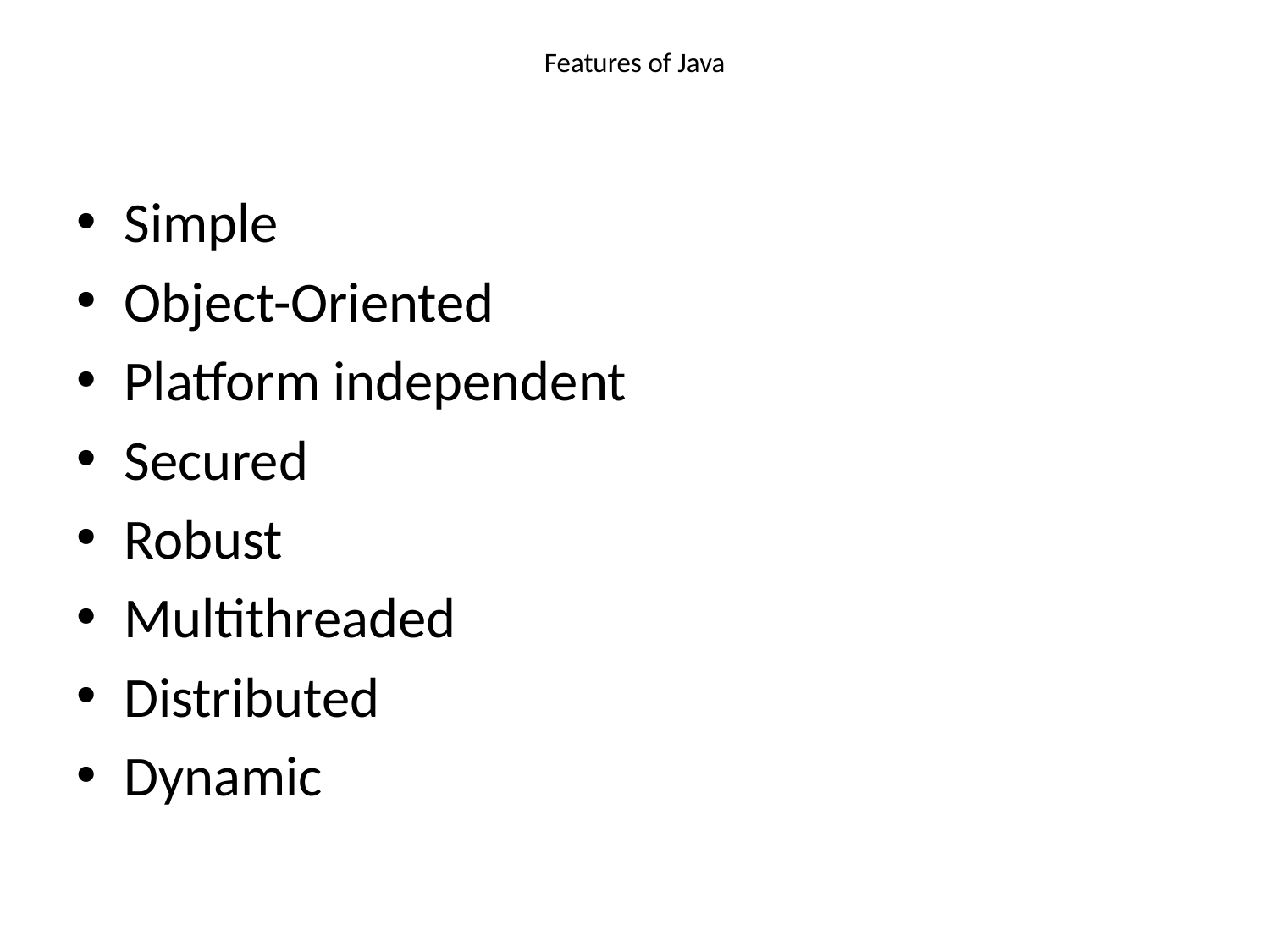

# Features of Java
Simple
Object-Oriented
Platform independent
Secured
Robust
Multithreaded
Distributed
Dynamic